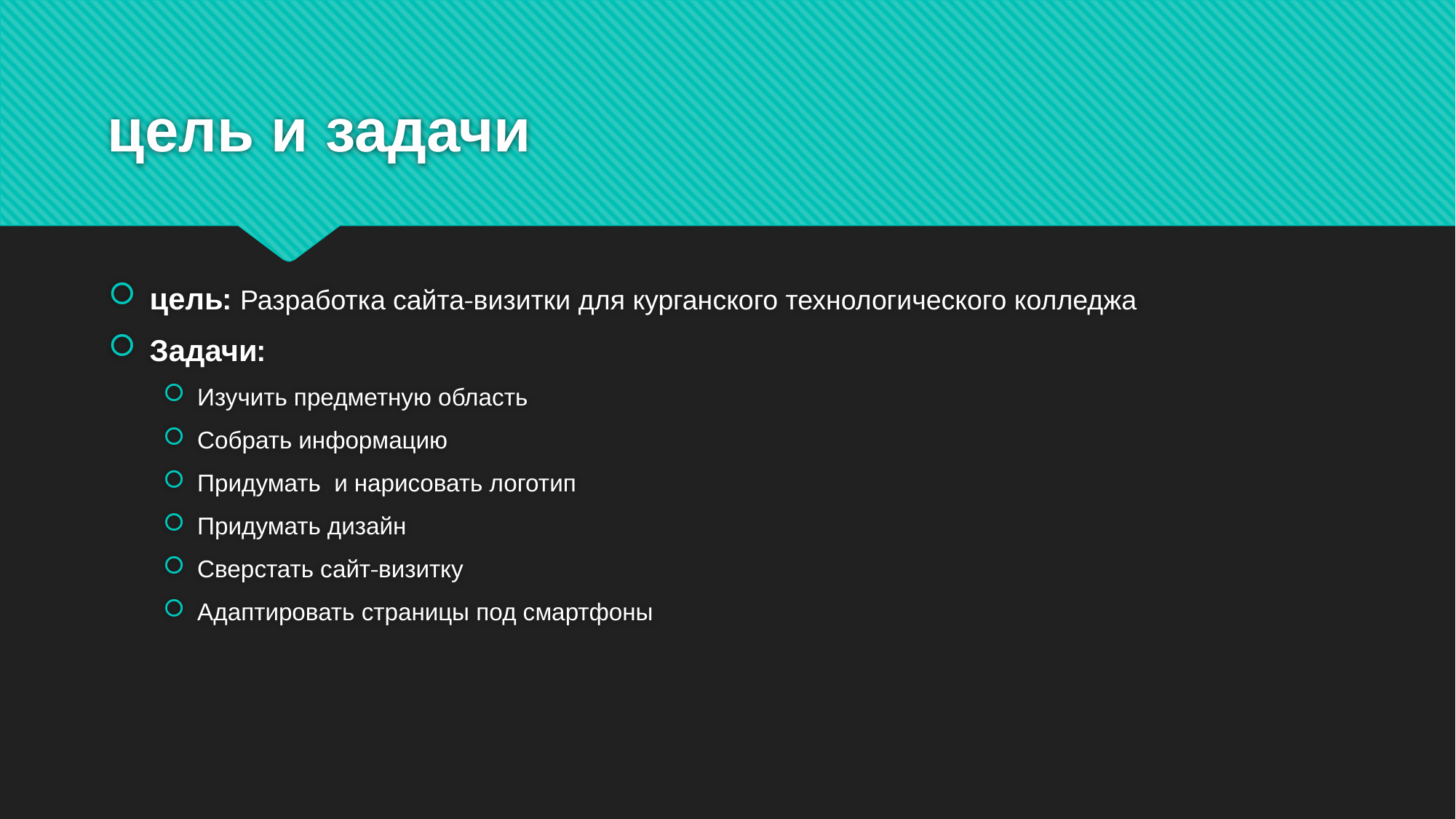

# цель и задачи
цель: Разработка сайта-визитки для курганского технологического колледжа
Задачи:
Изучить предметную область
Собрать информацию
Придумать  и нарисовать логотип
Придумать дизайн
Сверстать сайт-визитку
Адаптировать страницы под смартфоны